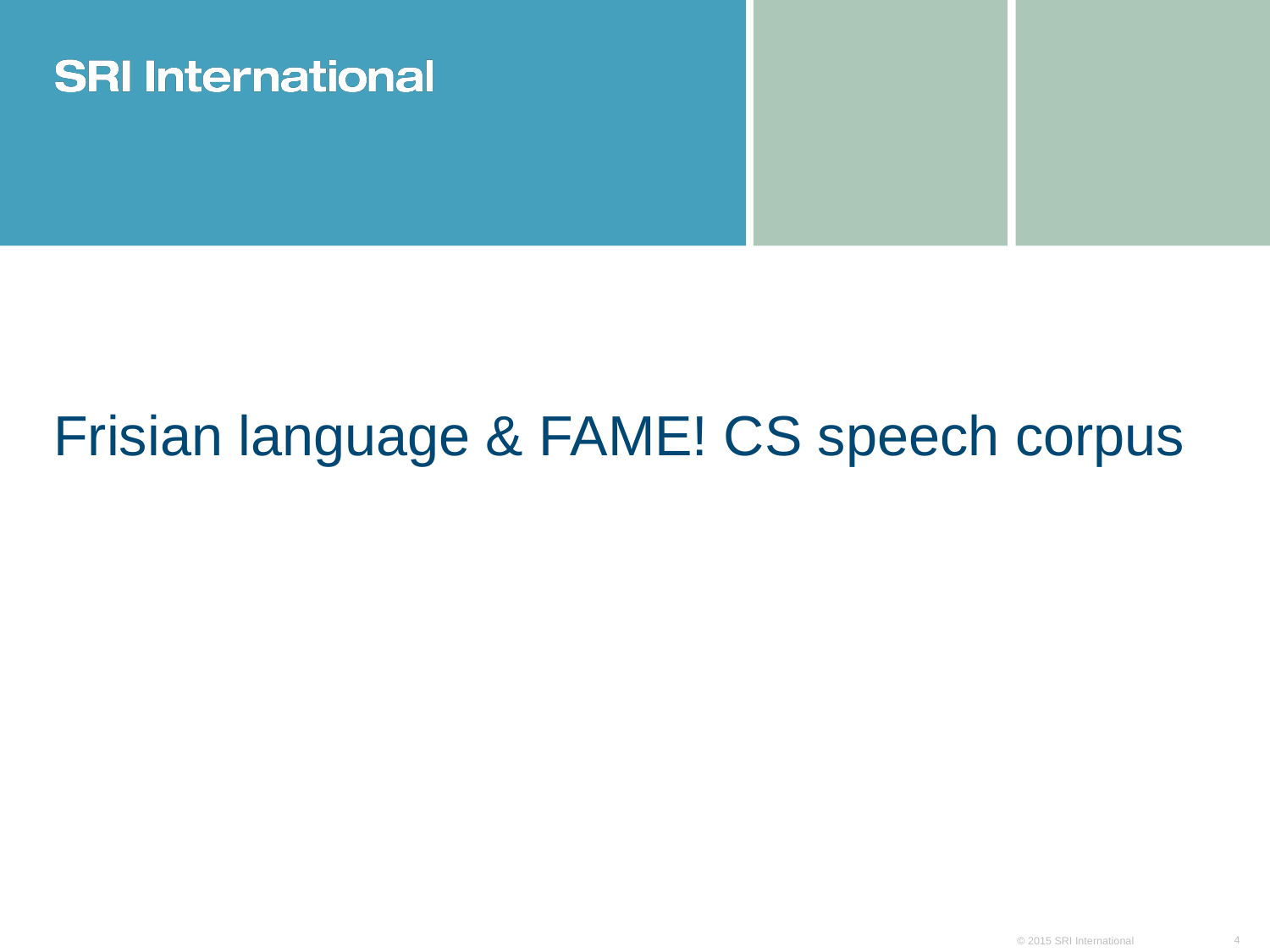

# Frisian language & FAME! CS speech corpus
4